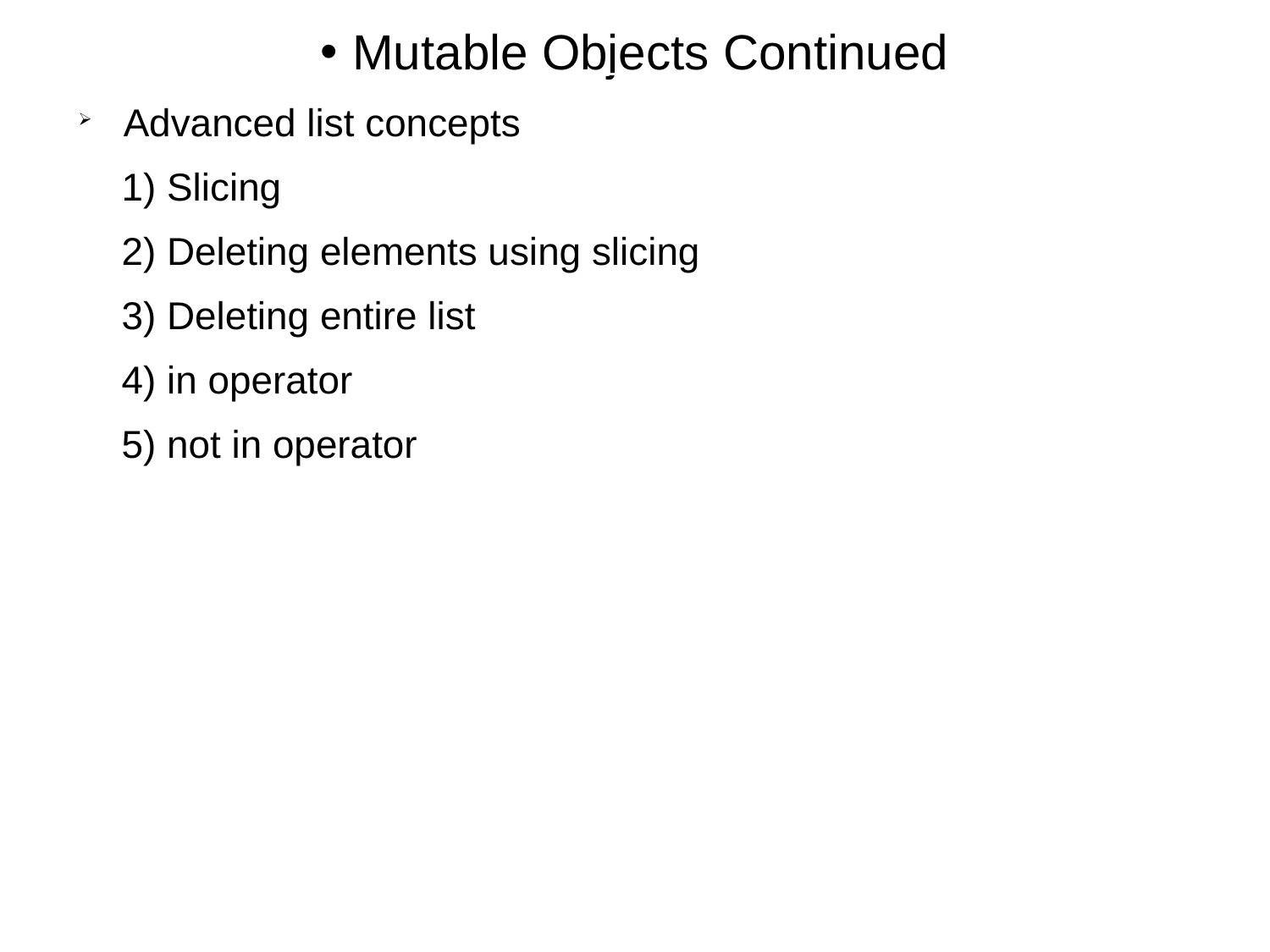

# Mutable Objects Continued
Advanced list concepts
    1) Slicing
    2) Deleting elements using slicing
    3) Deleting entire list
    4) in operator
    5) not in operator